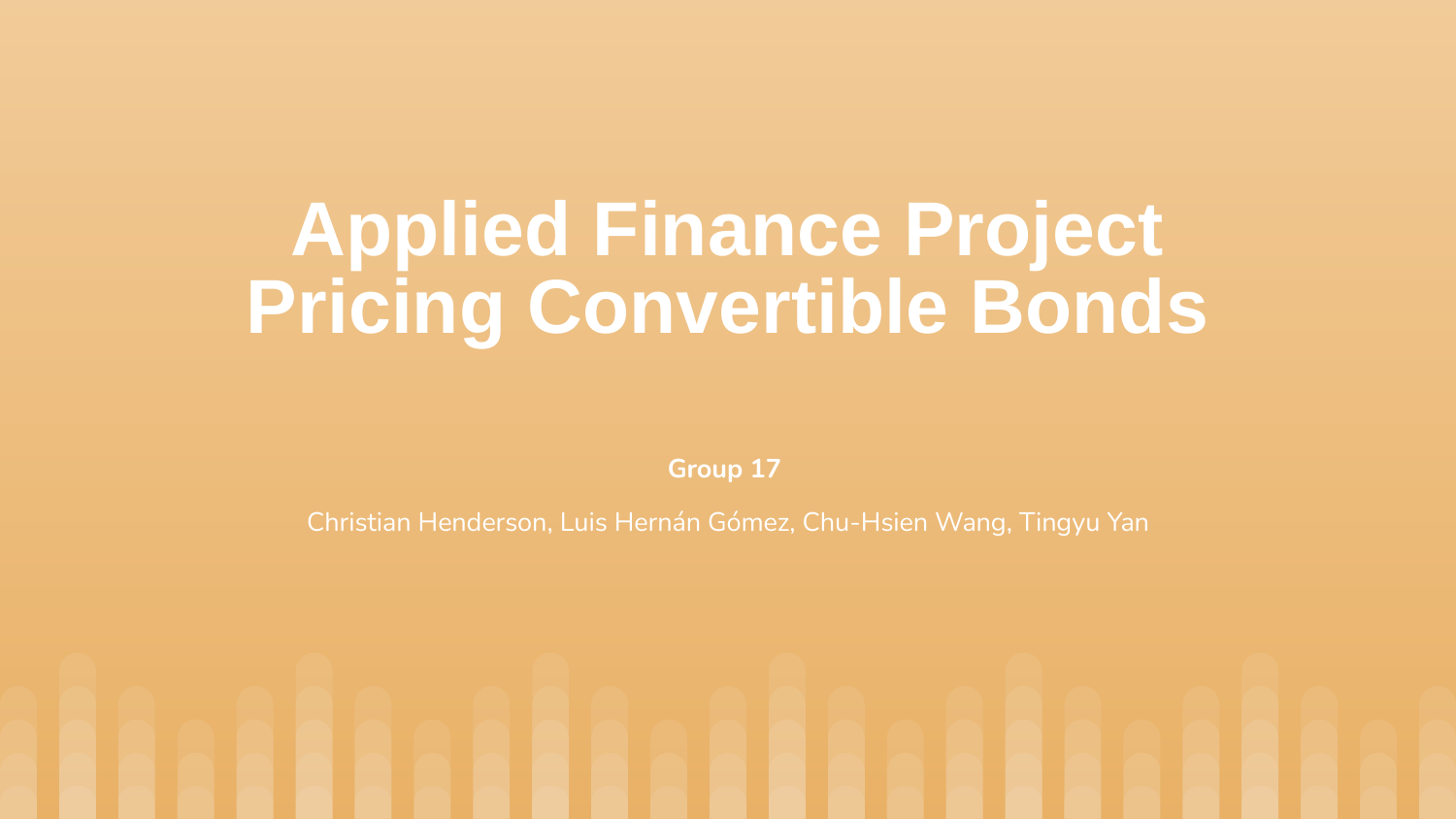

# Applied Finance Project
Pricing Convertible Bonds
Group 17
Christian Henderson, Luis Hernán Gómez, Chu-Hsien Wang, Tingyu Yan